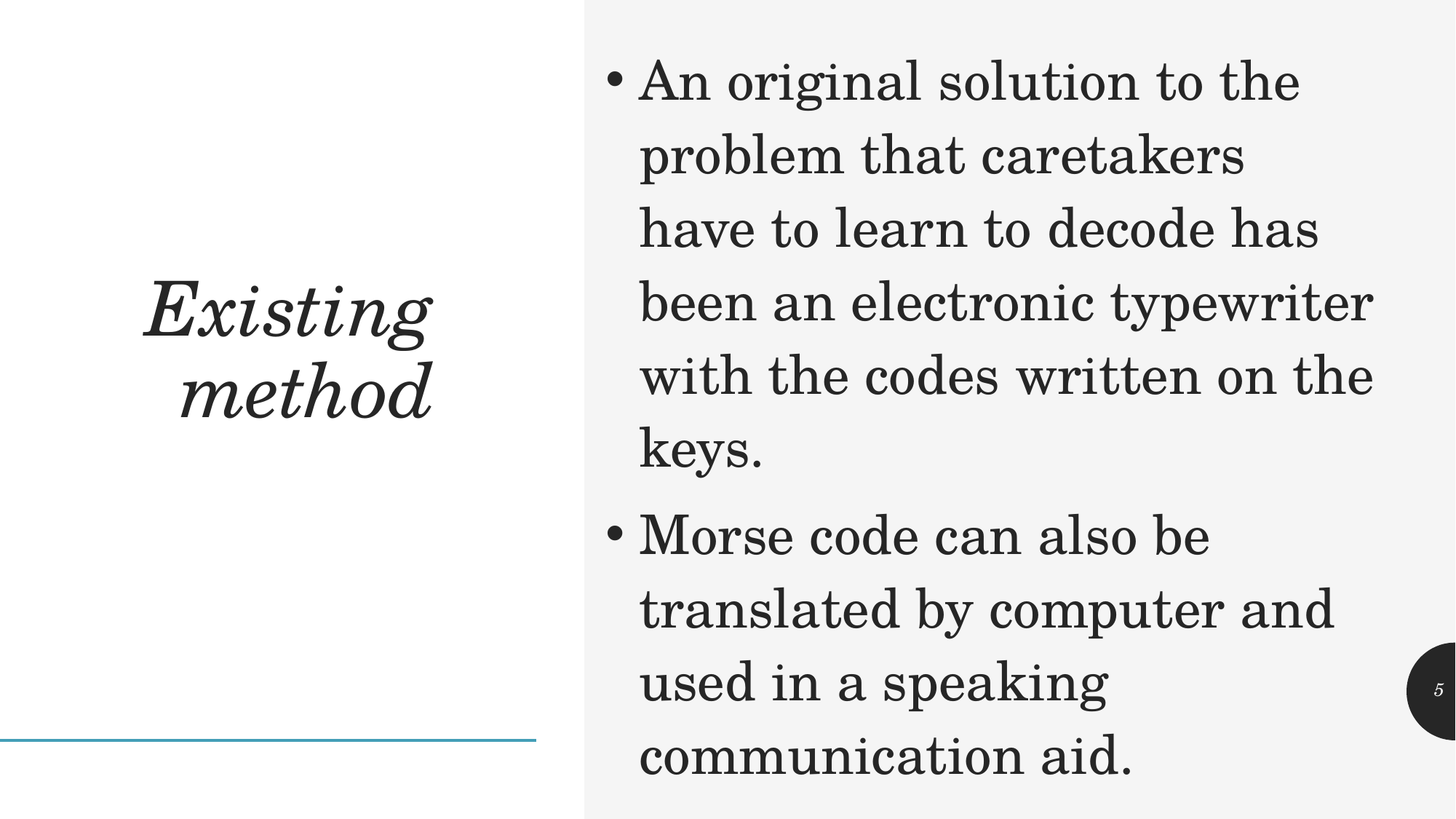

An original solution to the problem that caretakers have to learn to decode has been an electronic typewriter with the codes written on the keys.
Morse code can also be translated by computer and used in a speaking communication aid.
# Existing method
5